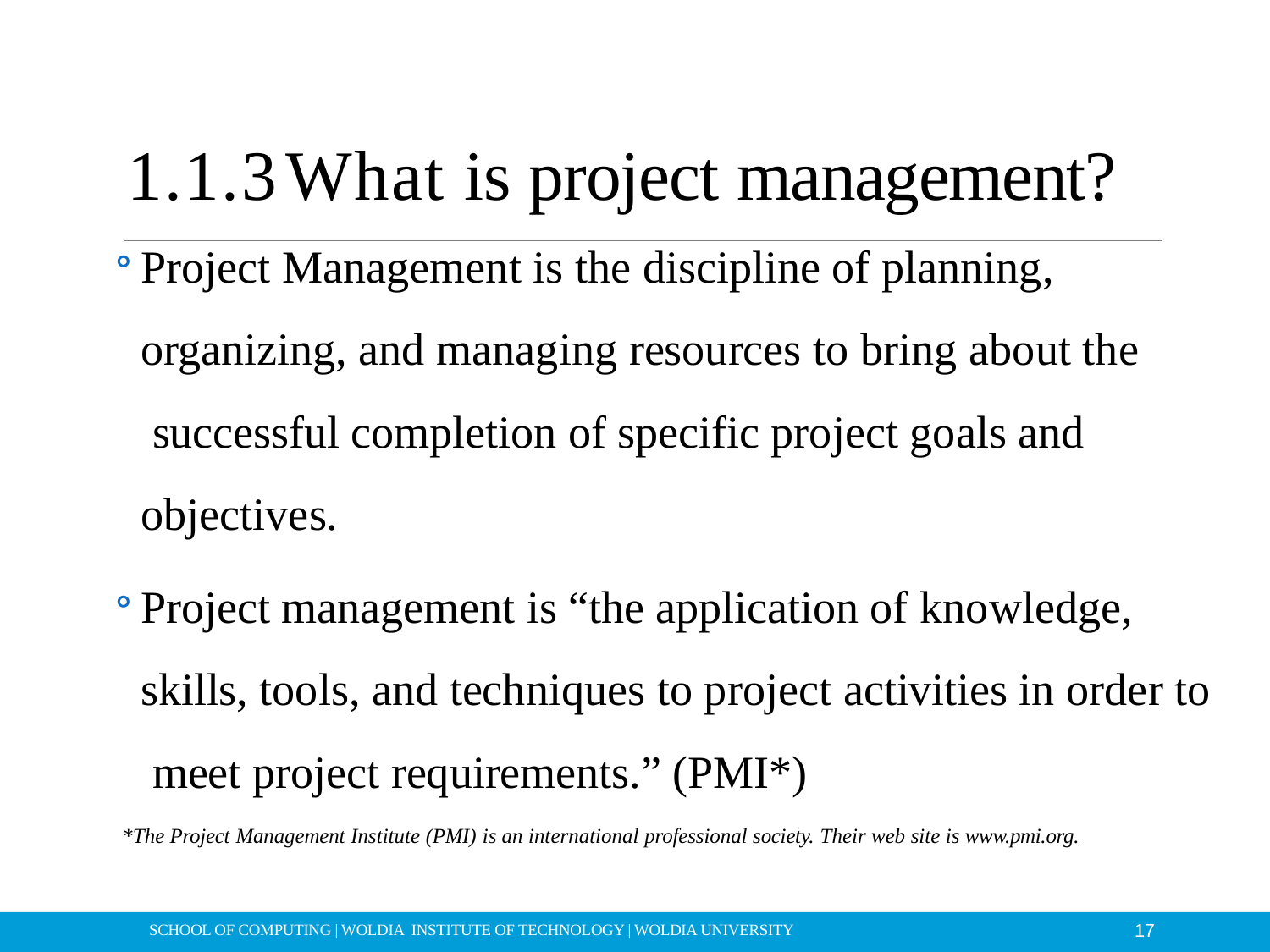

# 1.1.3 What is project management?
Project Management is the discipline of planning,  organizing, and managing resources to bring about the  successful completion of specific project goals and  objectives.
Project management is “the application of knowledge,  skills, tools, and techniques to project activities in order to  meet project requirements.” (PMI*)
*The Project Management Institute (PMI) is an international professional society. Their web site is www.pmi.org.
17
SCHOOL OF COMPUTING | WOLDIA  INSTITUTE OF TECHNOLOGY | WOLDIA UNIVERSITY